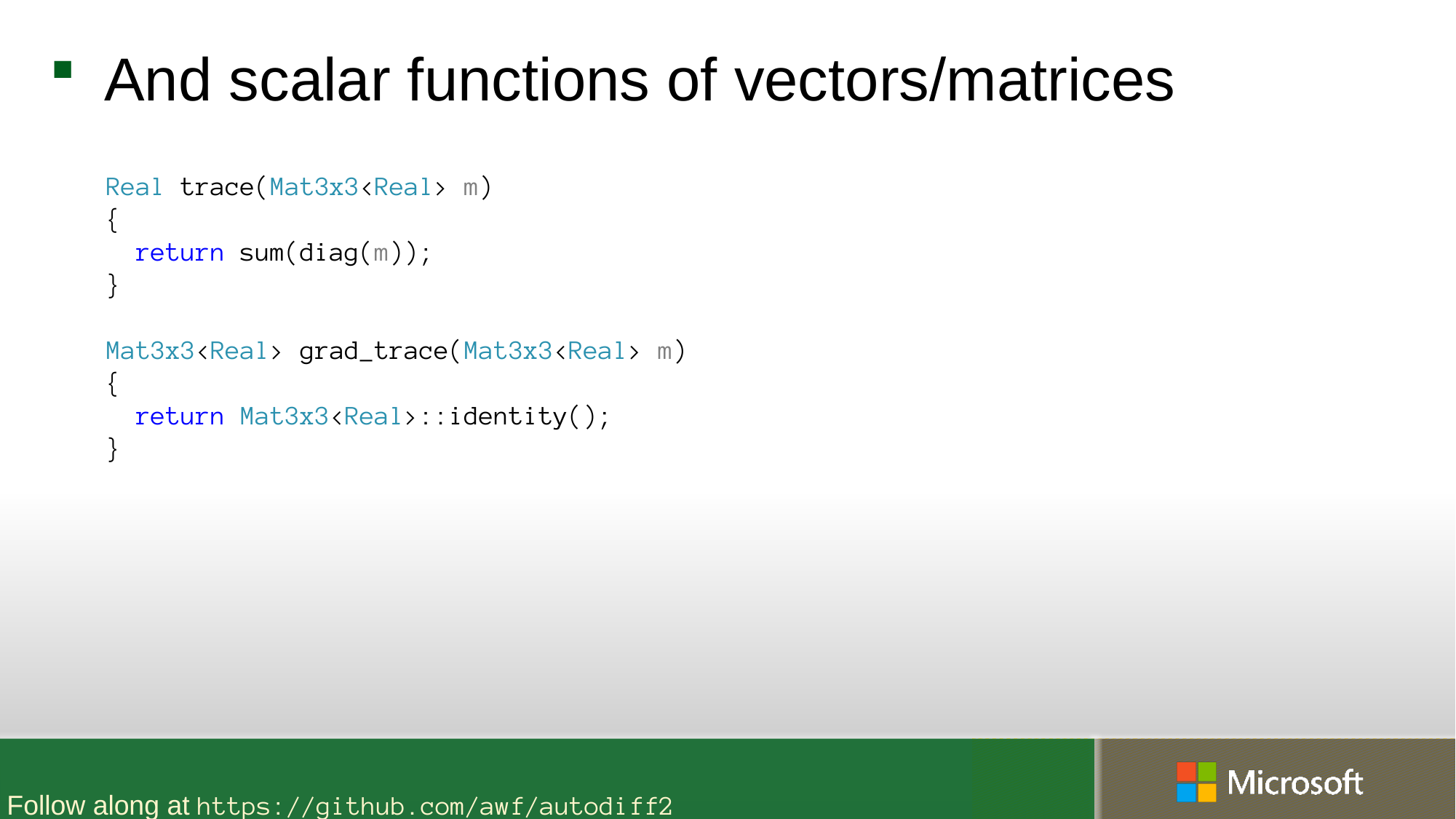

And scalar functions of vectors/matrices
Real trace(Mat3x3<Real> m)
{
  return sum(diag(m));
}

Mat3x3<Real> grad_trace(Mat3x3<Real> m)
{
  return Mat3x3<Real>::identity();
}
#